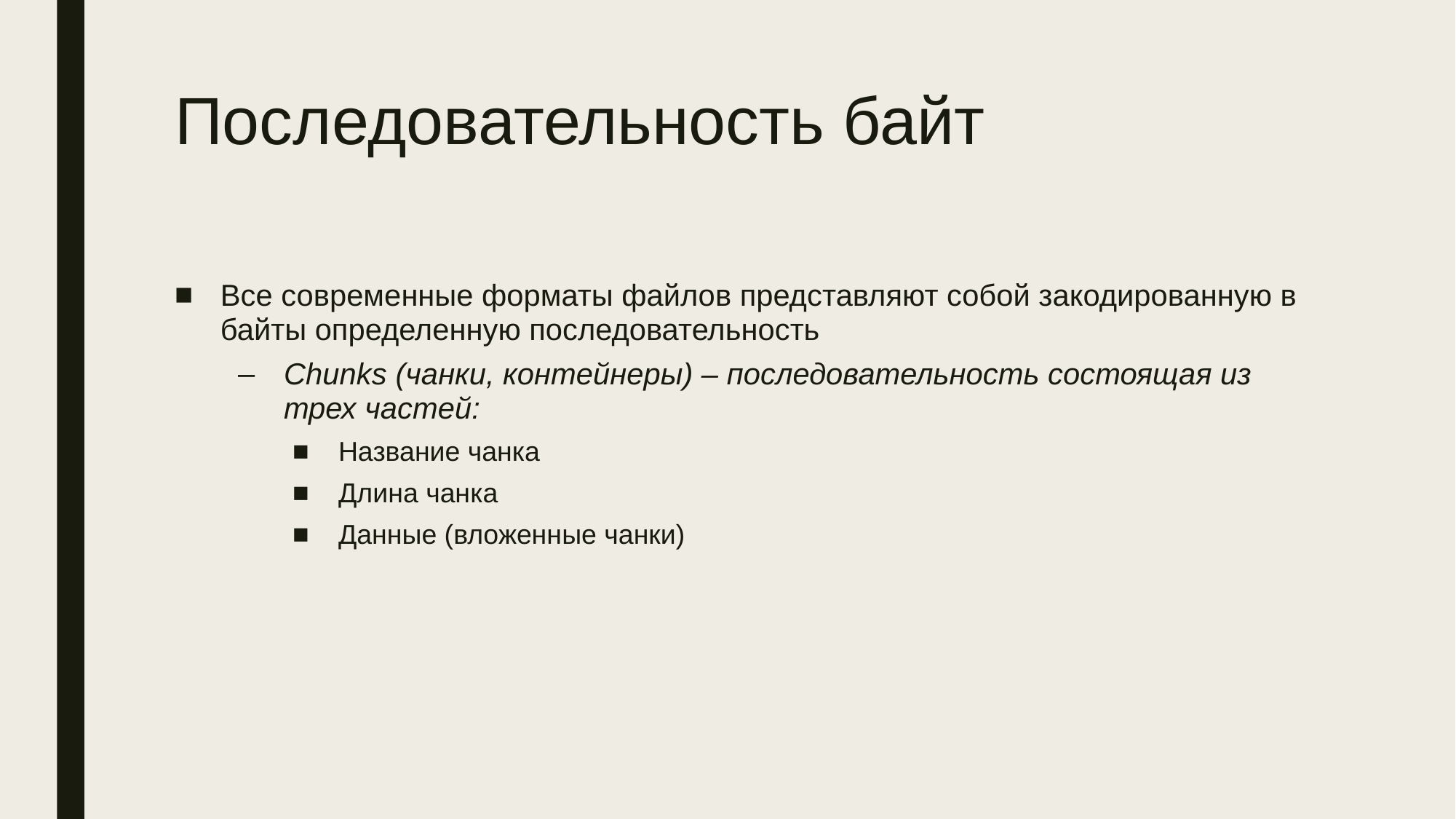

# Последовательность байт
Все современные форматы файлов представляют собой закодированную в байты определенную последовательность
Chunks (чанки, контейнеры) – последовательность состоящая из трех частей:
Название чанка
Длина чанка
Данные (вложенные чанки)